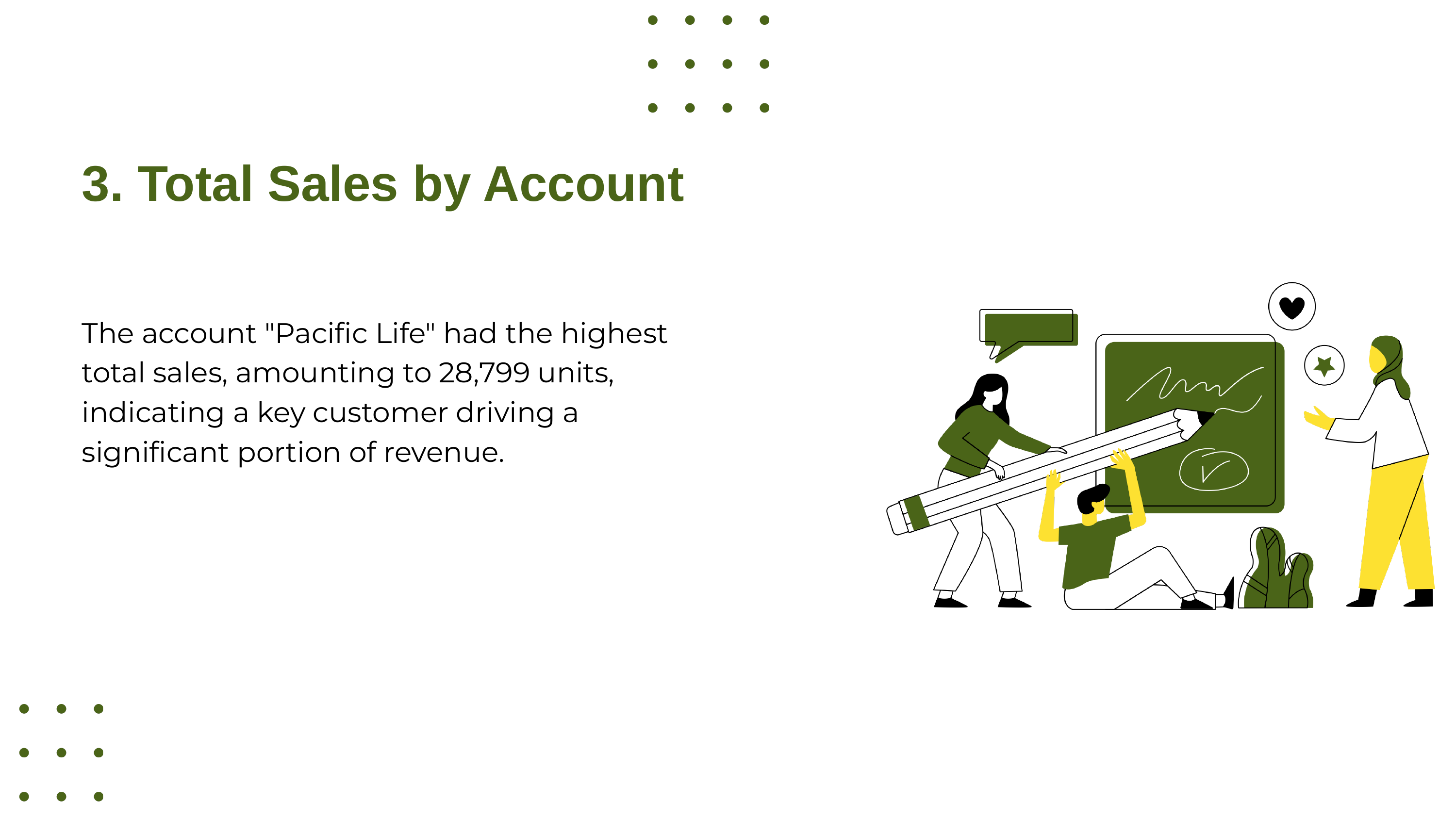

3. Total Sales by Account

The account "Pacific Life" had the highest total sales, amounting to 28,799 units, indicating a key customer driving a significant portion of revenue.